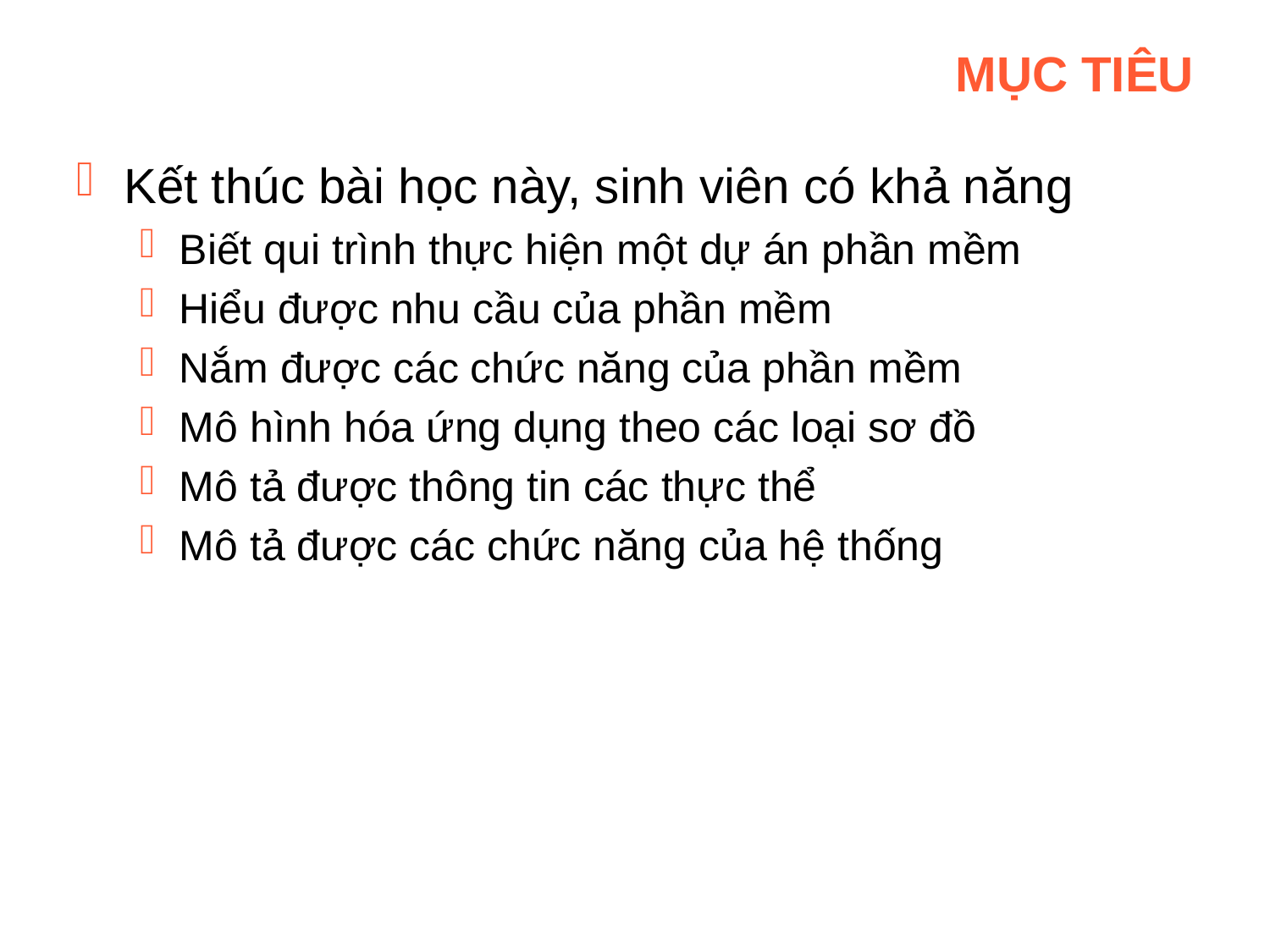

# Mục tiêu
Kết thúc bài học này, sinh viên có khả năng
Biết qui trình thực hiện một dự án phần mềm
Hiểu được nhu cầu của phần mềm
Nắm được các chức năng của phần mềm
Mô hình hóa ứng dụng theo các loại sơ đồ
Mô tả được thông tin các thực thể
Mô tả được các chức năng của hệ thống